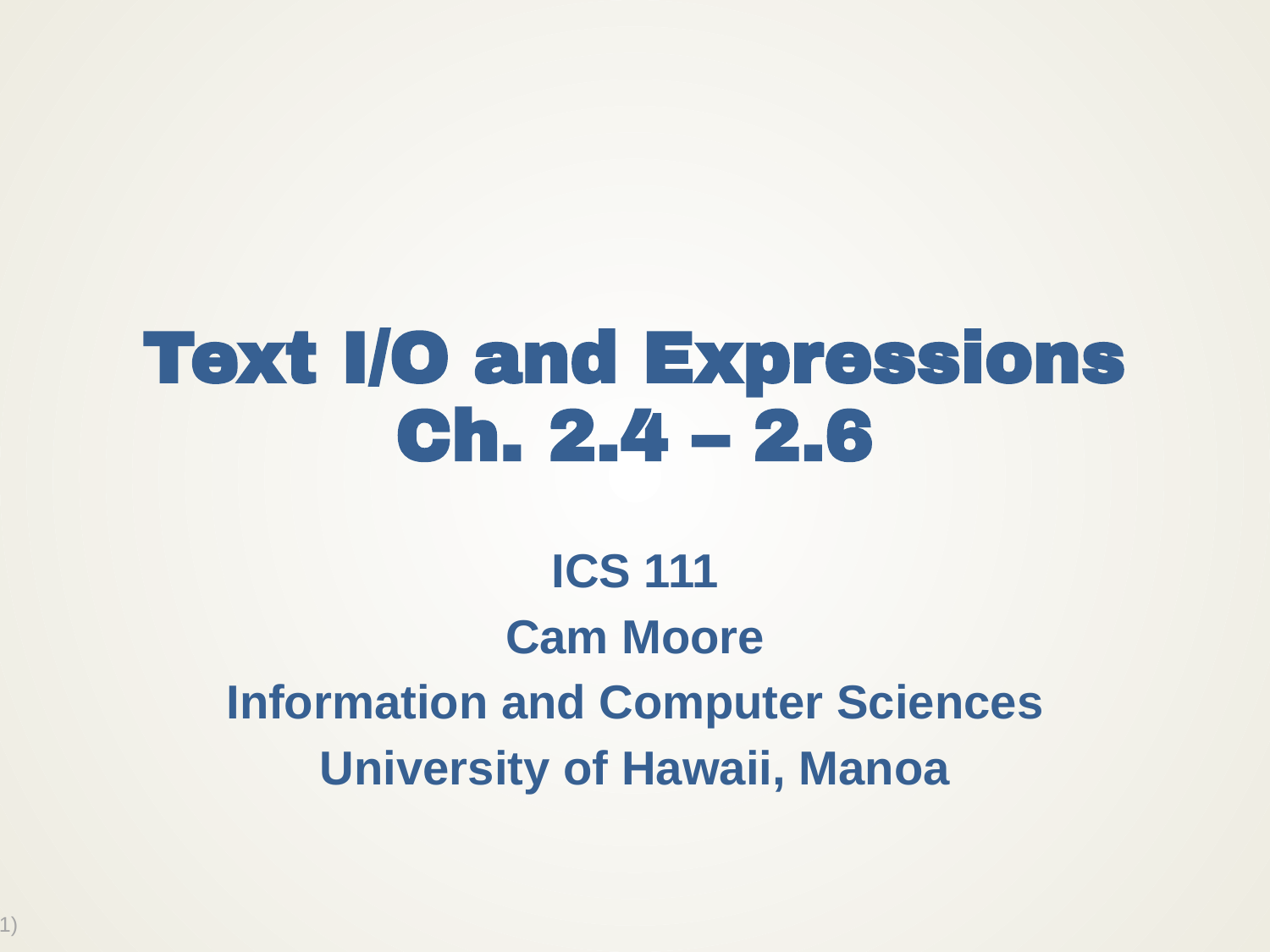

# Text I/O and Expressions Ch. 2.4 – 2.6
ICS 111
Cam Moore
Information and Computer Sciences
University of Hawaii, Manoa